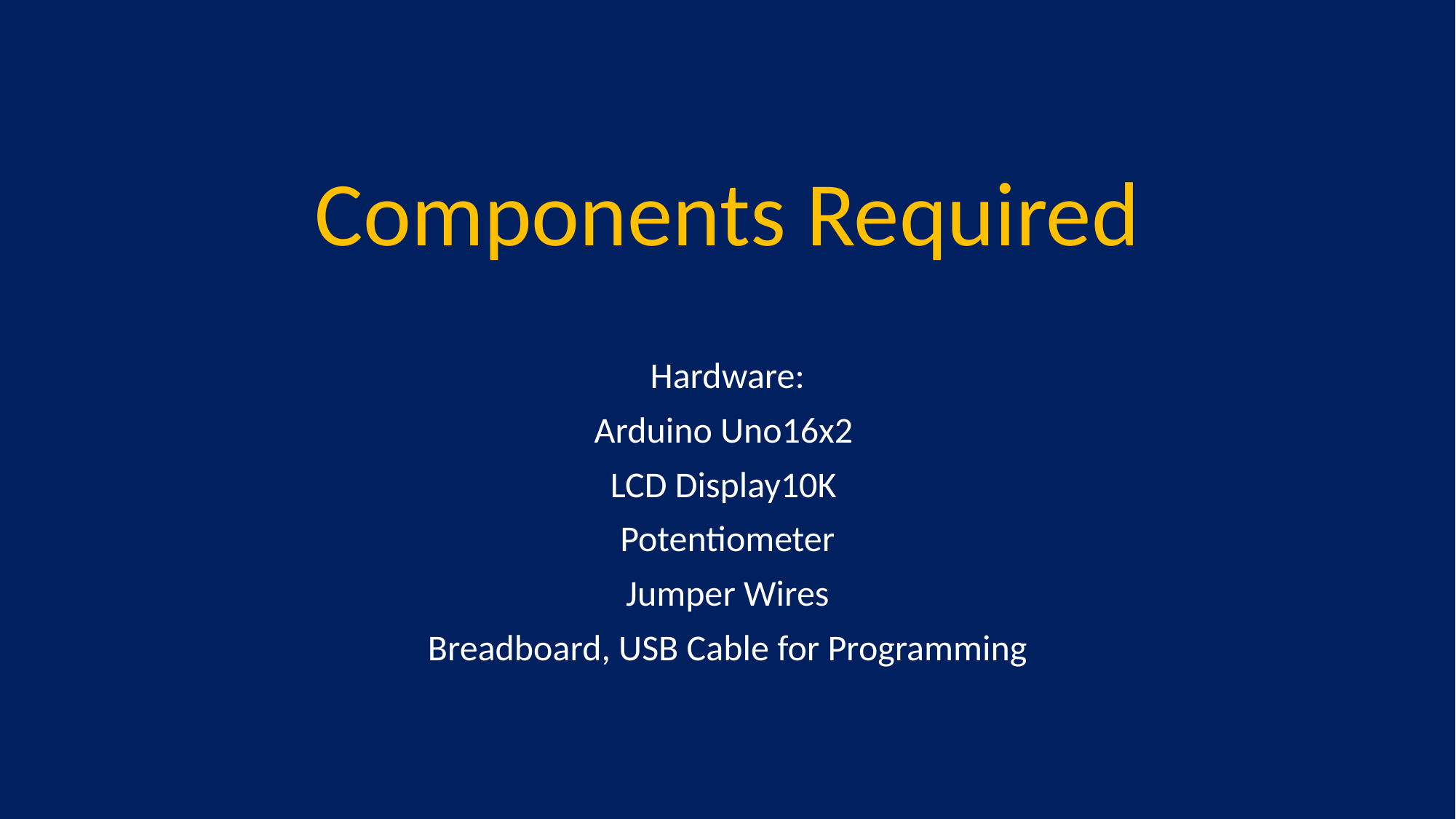

# Components Required
Hardware:
Arduino Uno16x2
LCD Display10K
Potentiometer
Jumper Wires
Breadboard, USB Cable for Programming